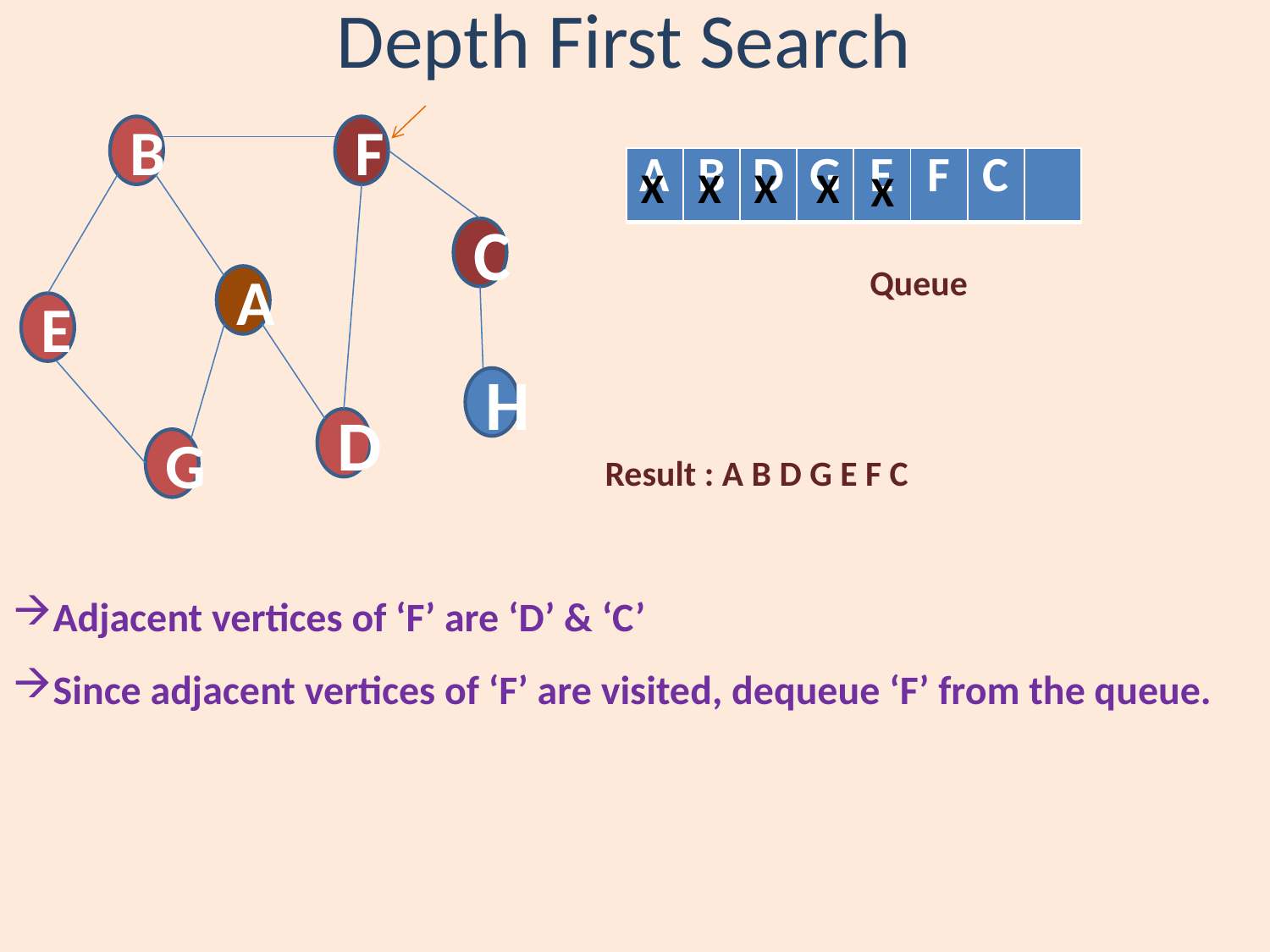

# Depth First Search
B
F
C
A
E
H
D
G
| A | B | D | G | E | F | C |  |
| --- | --- | --- | --- | --- | --- | --- | --- |
X
X
X
X
X
Queue
Result : A B D G E F C
Adjacent vertices of ‘F’ are ‘D’ & ‘C’
Since adjacent vertices of ‘F’ are visited, dequeue ‘F’ from the queue.